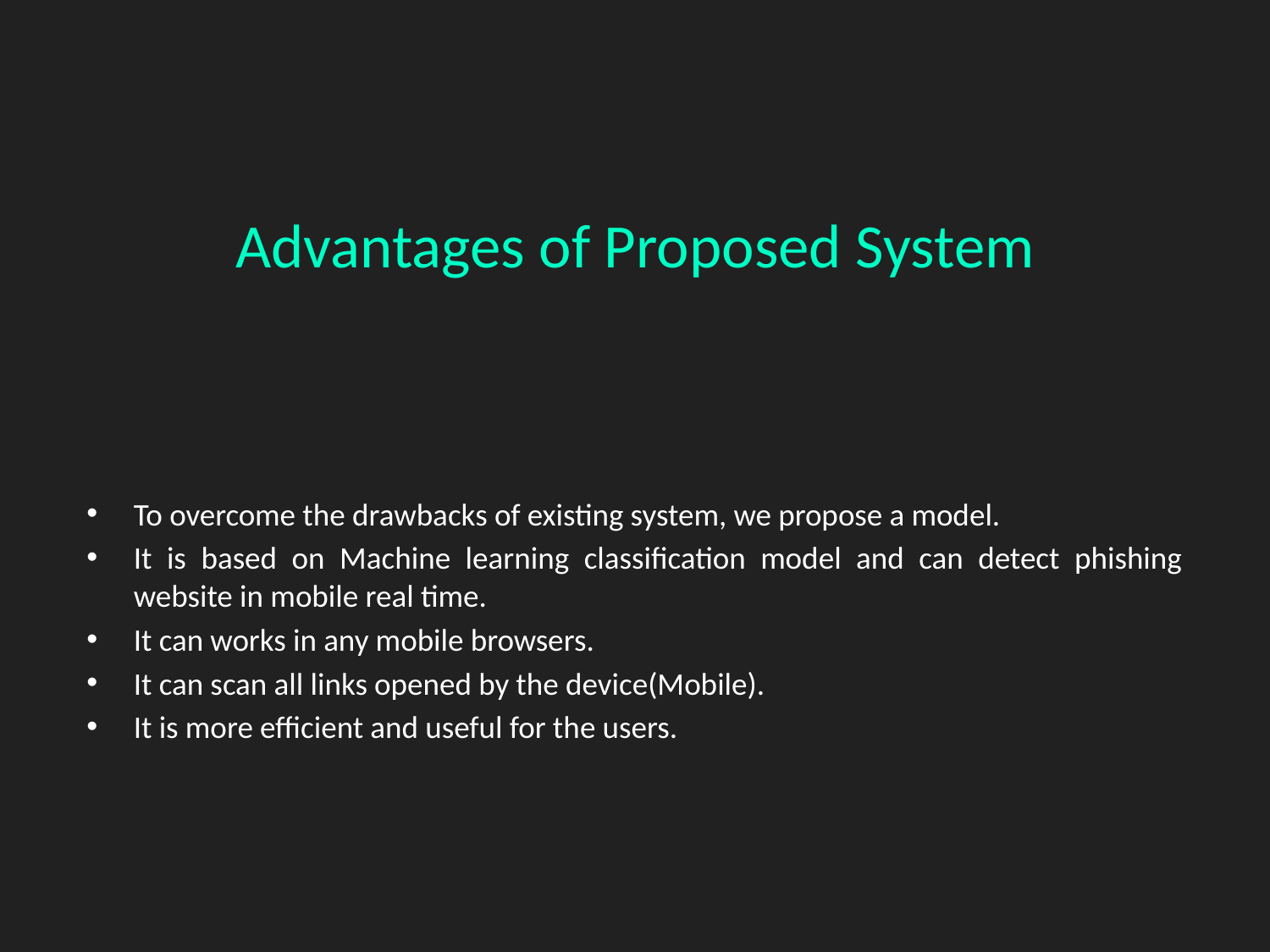

Advantages of Proposed System
To overcome the drawbacks of existing system, we propose a model.
It is based on Machine learning classification model and can detect phishing website in mobile real time.
It can works in any mobile browsers.
It can scan all links opened by the device(Mobile).
It is more efficient and useful for the users.